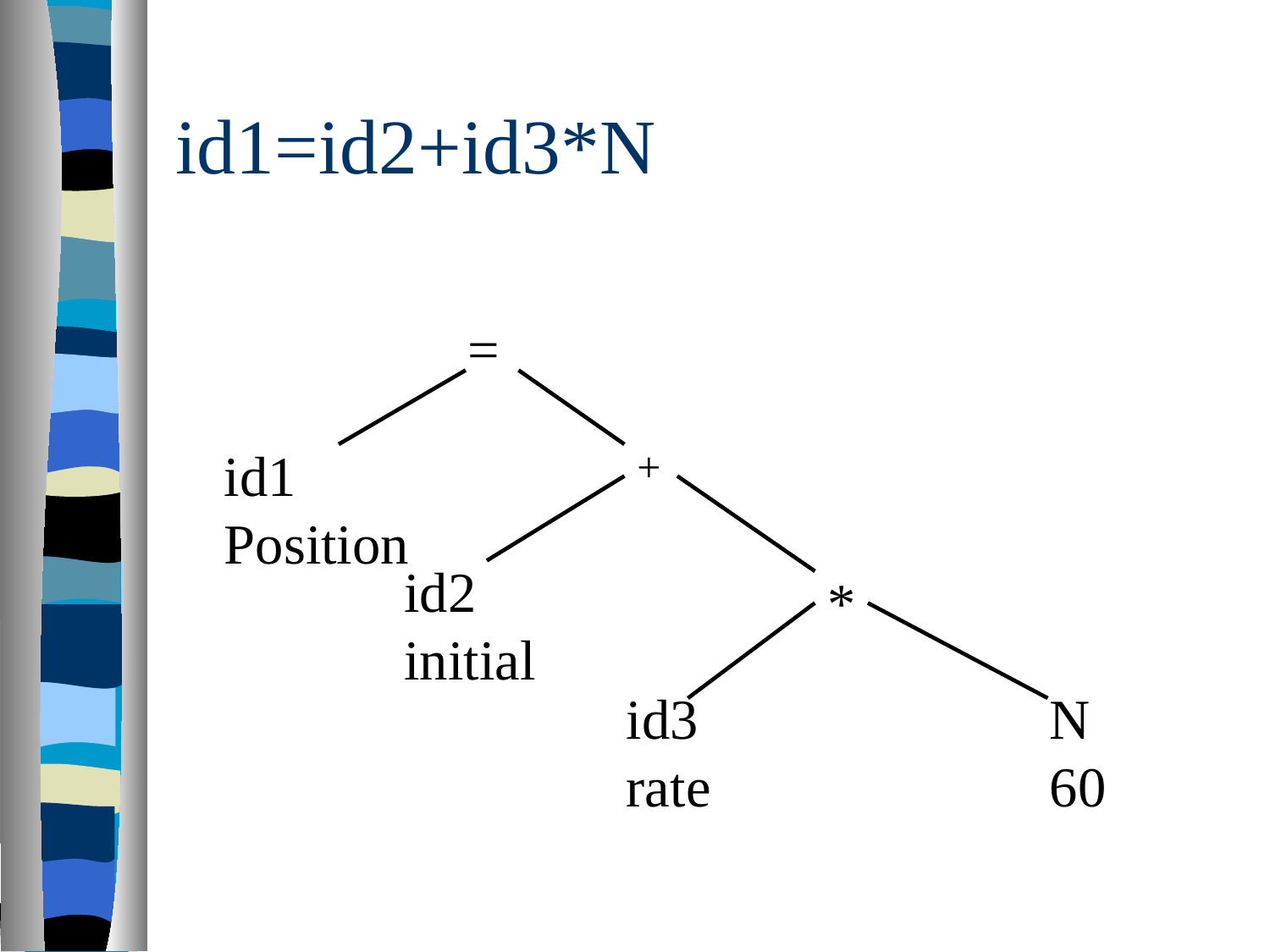

# id1=id2+id3*N
=

id1 Position
+

id2 initial
*

id3 rate
N 60